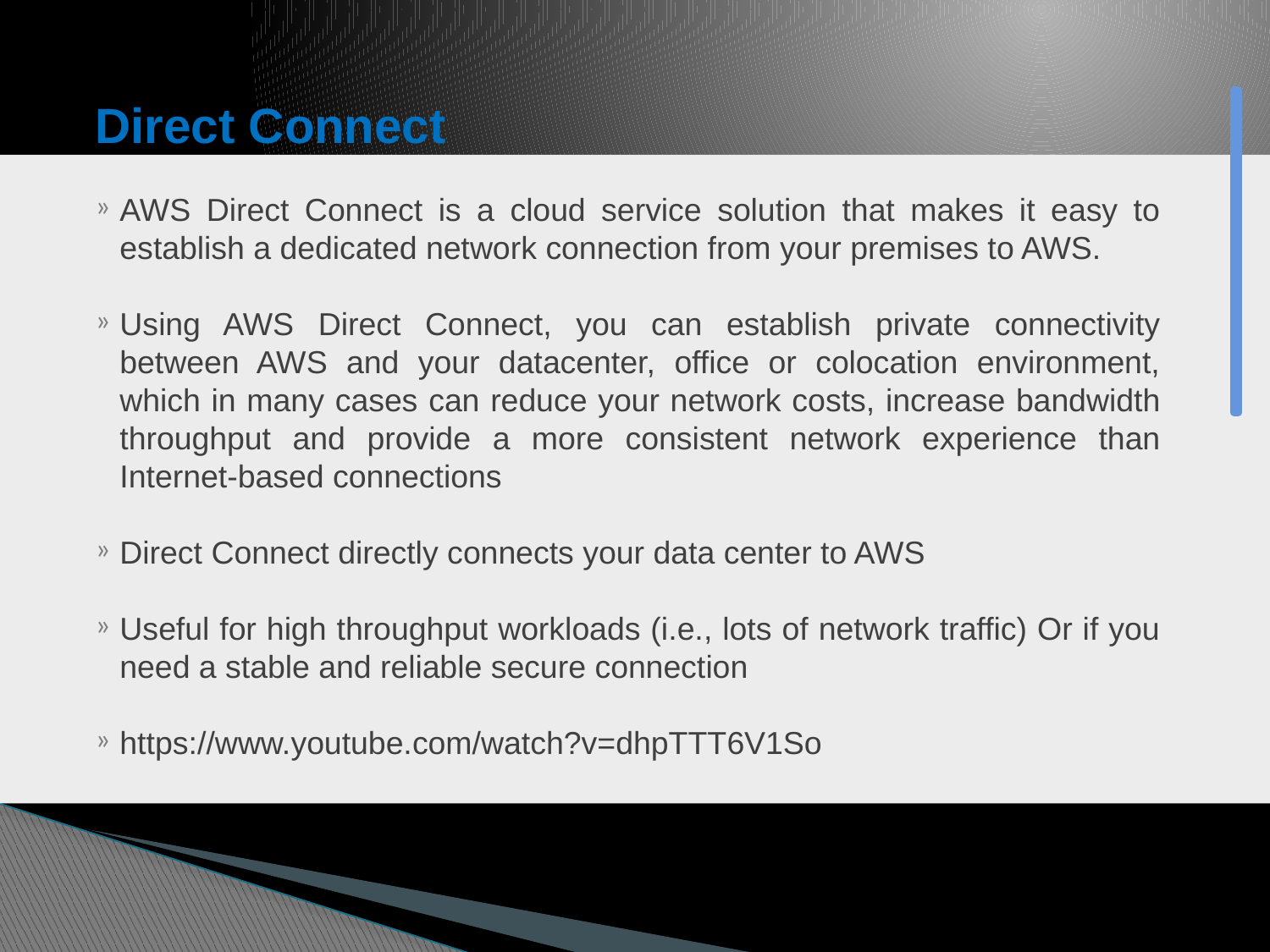

# Direct Connect

AWS Direct Connect is a cloud service solution that makes it easy to establish a dedicated network connection from your premises to AWS.

Using AWS Direct Connect, you can establish private connectivity between AWS and your datacenter, office or colocation environment, which in many cases can reduce your network costs, increase bandwidth throughput and provide a more consistent network experience than Internet-based connections

Direct Connect directly connects your data center to AWS

Useful for high throughput workloads (i.e., lots of network traffic) Or if you need a stable and reliable secure connection

https://www.youtube.com/watch?v=dhpTTT6V1So